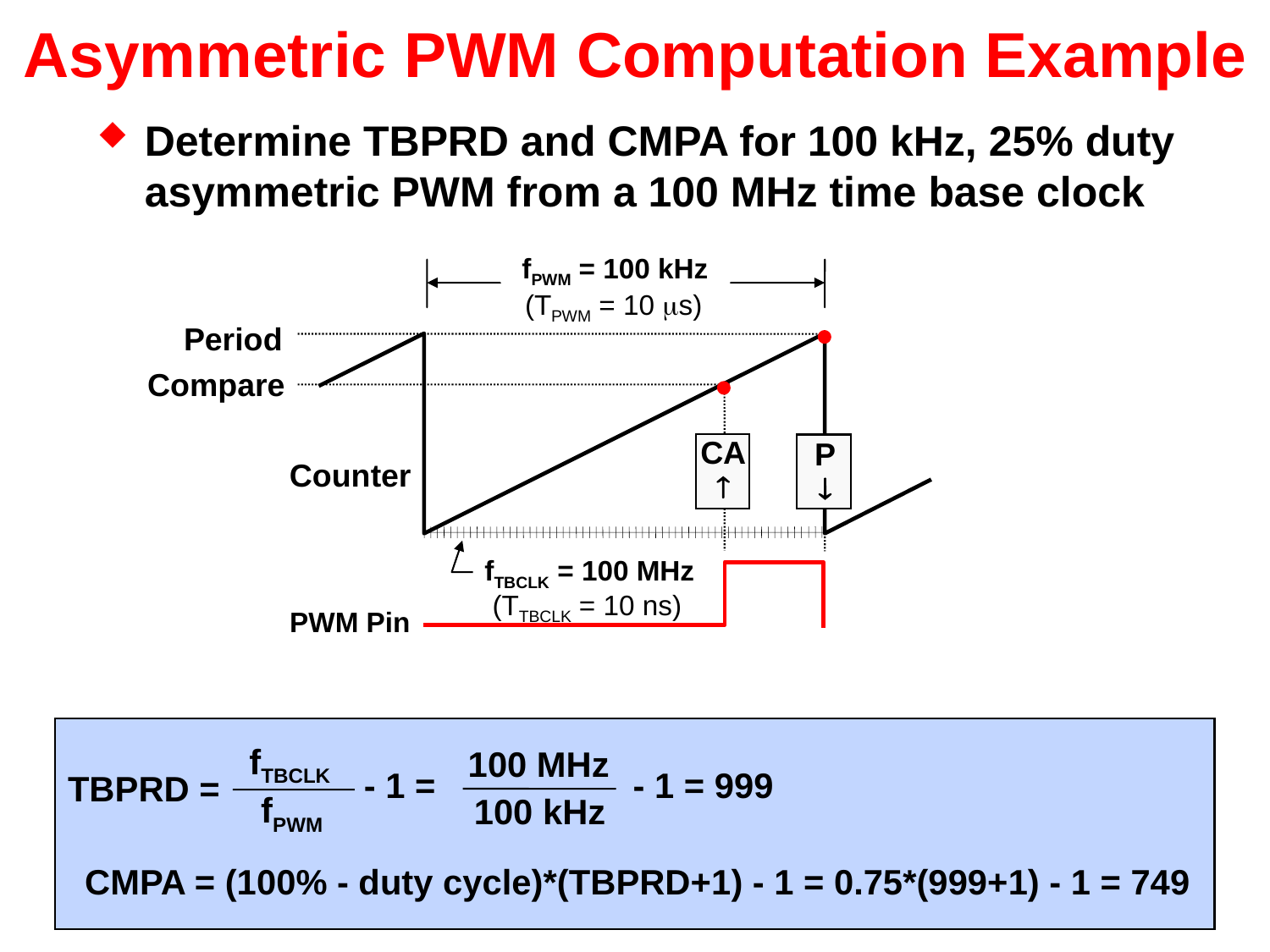

# Asymmetric PWM Computation Example
Determine TBPRD and CMPA for 100 kHz, 25% duty asymmetric PWM from a 100 MHz time base clock
fPWM = 100 kHz

(TPWM = 10 μs)

.
.
Period

Compare

CA
↑

P
↓
Counter

fTBCLK = 100 MHz

(TTBCLK = 10 ns)
PWM Pin

fTBCLK
100 MHz
- 1 =
- 1 = 999
TBPRD =
fPWM
100 kHz

CMPA = (100% - duty cycle)*(TBPRD+1) - 1 = 0.75*(999+1) - 1 = 749